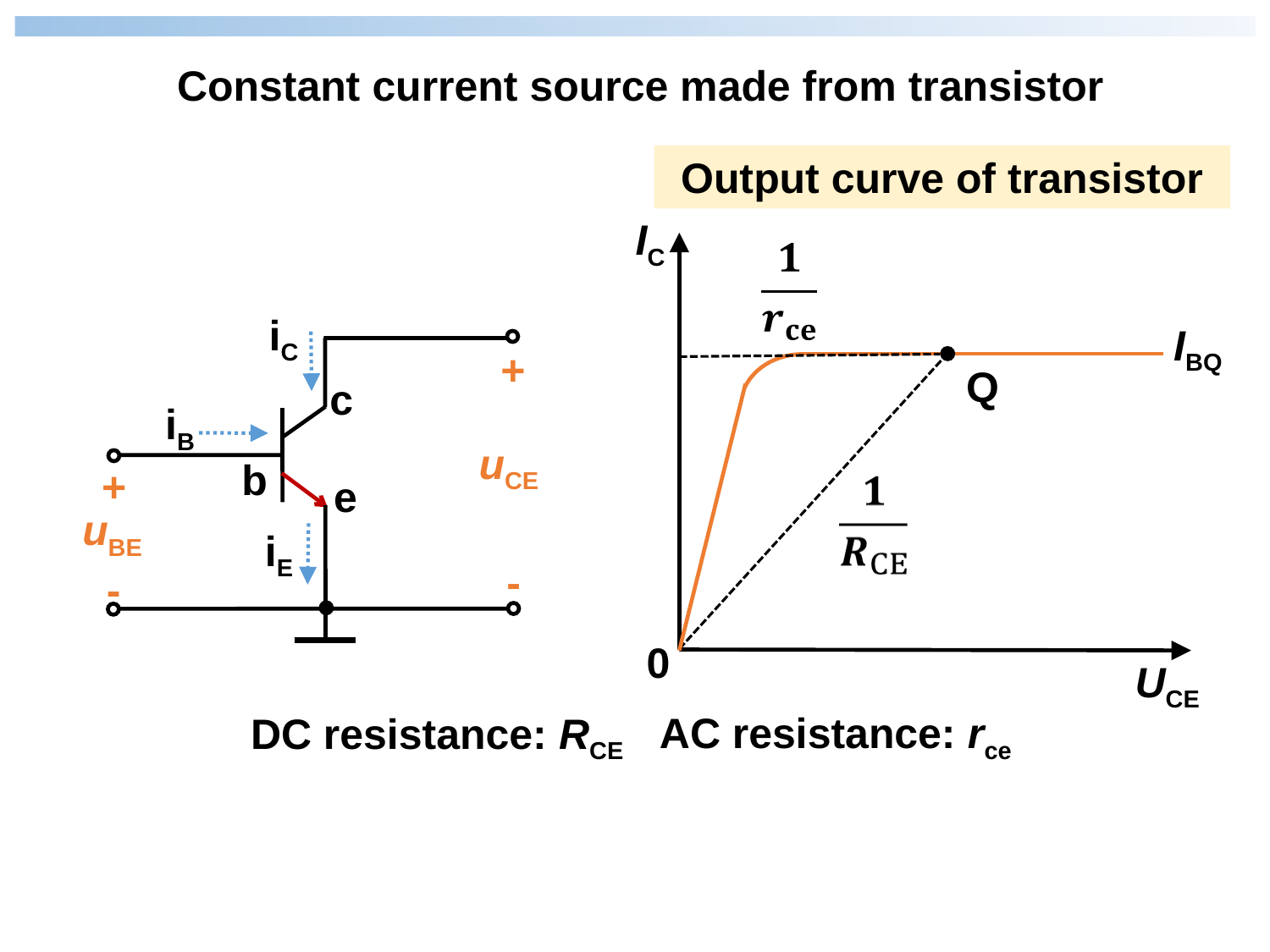

Constant current source made from transistor
Output curve of transistor
IC
UCE

Q
0

iC

c
b
e
iE

iB
uCE
+
uBE
-
+

-

IBQ

AC resistance: rce
DC resistance: RCE